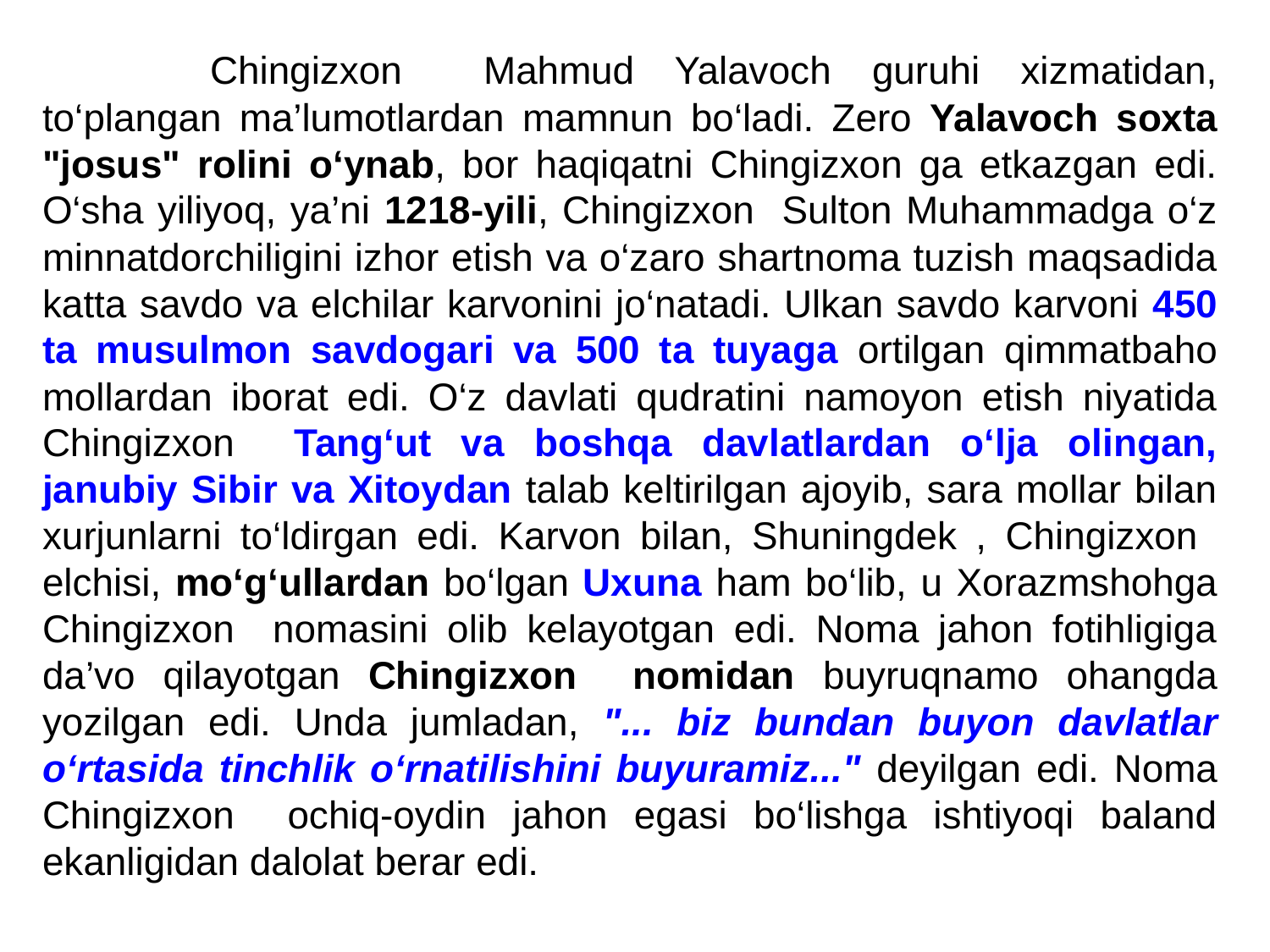

Chingizxon  Mahmud Yalavoch guruhi xizmatidan, to‘plangan ma’lumotlardan mamnun bo‘ladi. Zero Yalavoch soxta "josus" rolini o‘ynab, bor haqiqatni Chingizxon ga etkazgan edi. O‘sha yiliyoq, ya’ni 1218-yili, Chingizxon  Sulton Muhammadga o‘z minnatdorchiligini izhor etish va o‘zaro shartnoma tuzish maqsadida katta savdo va elchilar karvonini jo‘natadi. Ulkan savdo karvoni 450 ta musulmon savdogari va 500 ta tuyaga ortilgan qimmatbaho mollardan iborat edi. O‘z davlati qudratini namoyon etish niyatida Chingizxon  Tang‘ut va boshqa davlatlardan o‘lja olingan, janubiy Sibir va Xitoydan talab keltirilgan ajoyib, sara mollar bilan xurjunlarni to‘ldirgan edi. Karvon bilan, Shuningdek , Chingizxon  elchisi, mo‘g‘ullardan bo‘lgan Uxuna ham bo‘lib, u Xorazmshohga Chingizxon  nomasini olib kelayotgan edi. Noma jahon fotihligiga da’vo qilayotgan Chingizxon  nomidan buyruqnamo ohangda yozilgan edi. Unda jumladan, "... biz bundan buyon davlatlar o‘rtasida tinchlik o‘rnatilishini buyuramiz..." deyilgan edi. Noma Chingizxon  ochiq-oydin jahon egasi bo‘lishga ishtiyoqi baland ekanligidan dalolat berar edi.